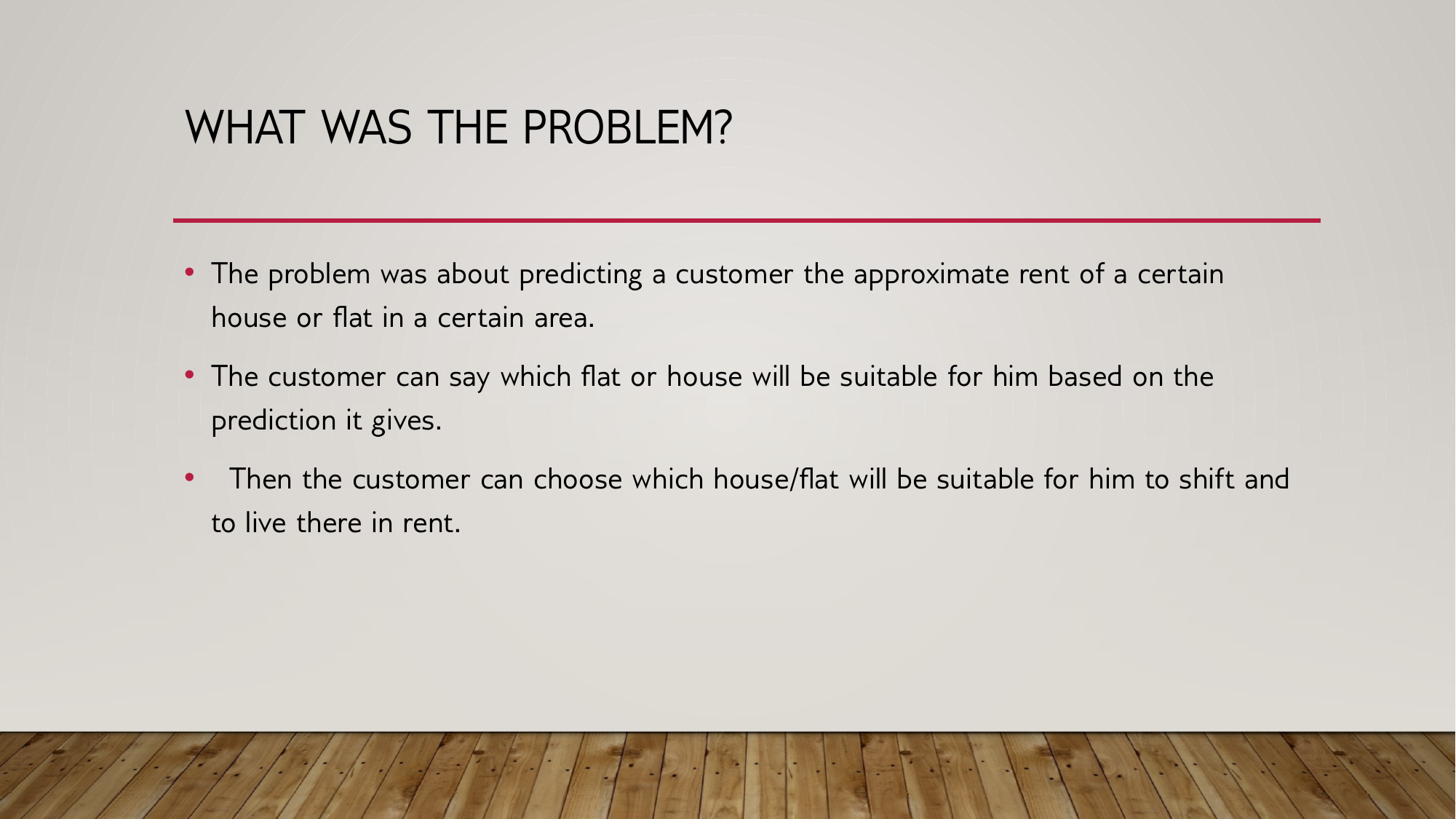

# What was the problem?
The problem was about predicting a customer the approximate rent of a certain house or flat in a certain area.
The customer can say which flat or house will be suitable for him based on the prediction it gives.
  Then the customer can choose which house/flat will be suitable for him to shift and to live there in rent.